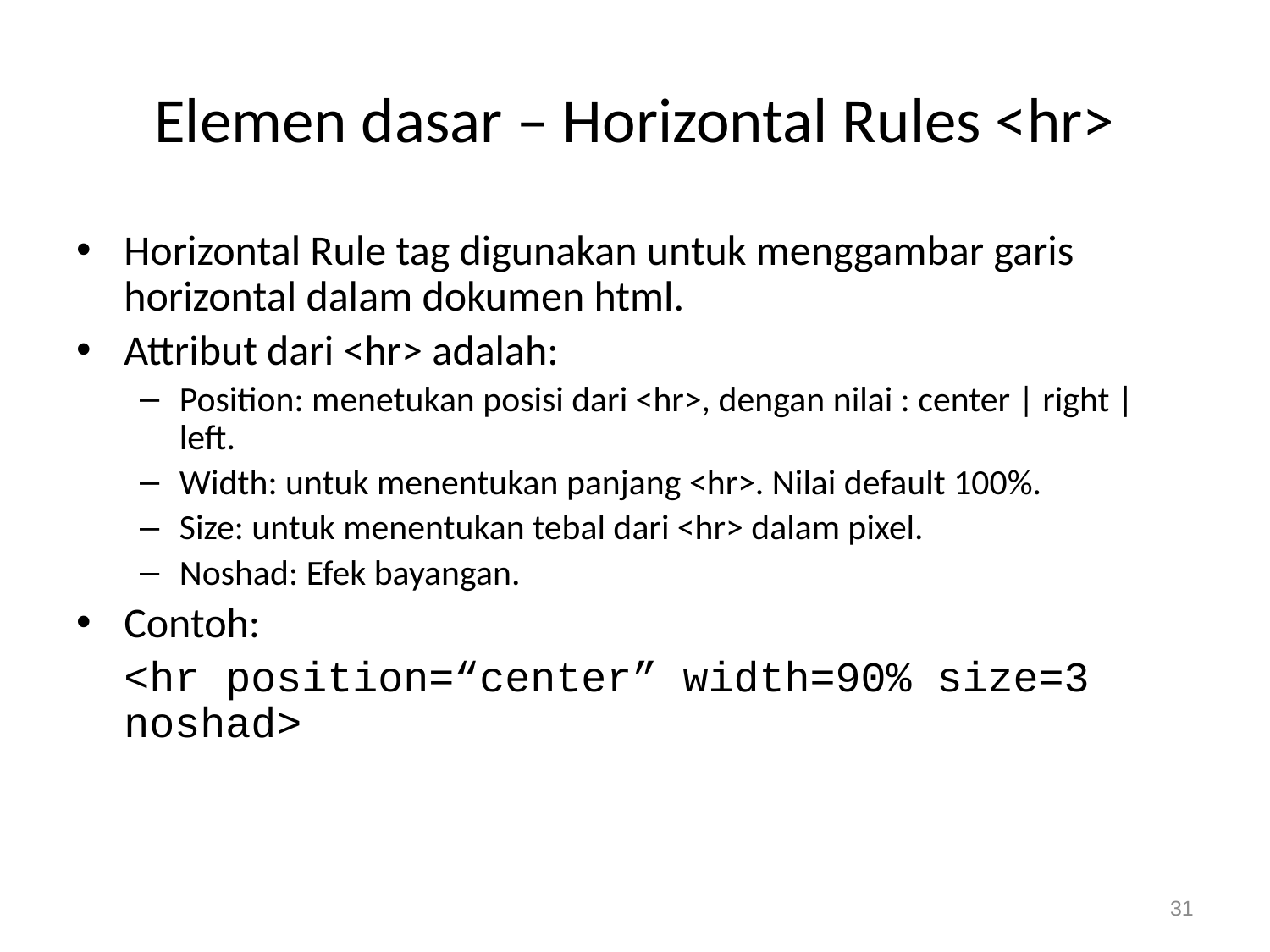

# Elemen dasar – Horizontal Rules <hr>
Horizontal Rule tag digunakan untuk menggambar garis horizontal dalam dokumen html.
Attribut dari <hr> adalah:
Position: menetukan posisi dari <hr>, dengan nilai : center | right | left.
Width: untuk menentukan panjang <hr>. Nilai default 100%.
Size: untuk menentukan tebal dari <hr> dalam pixel.
Noshad: Efek bayangan.
Contoh:
	<hr position=“center” width=90% size=3 noshad>
31